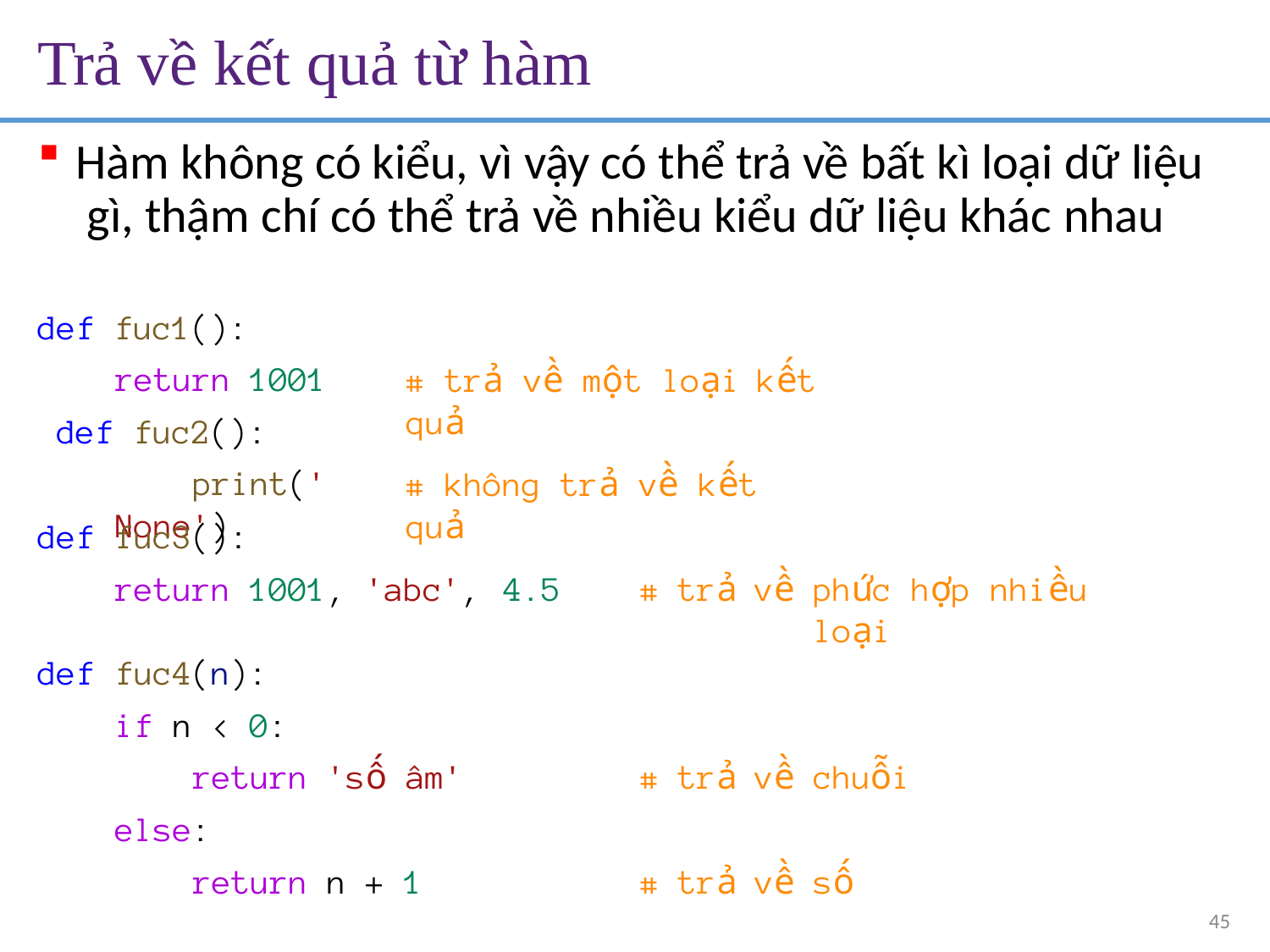

# Trả về kết quả từ hàm
Hàm không có kiểu, vì vậy có thể trả về bất kì loại dữ liệu  gì, thậm chí có thể trả về nhiều kiểu dữ liệu khác nhau
def fuc1():
return 1001  def fuc2():
print('None')
# trả về một loại	kết quả
# không trả về kết quả
| def | fuc3(): |  |  |  |  |  |
| --- | --- | --- | --- | --- | --- | --- |
|  | return 1001, 'abc', | 4.5 | # | trả | về | phức hợp nhiều loại |
| def | fuc4(n): |  |  |  |  |  |
|  | if n < 0: |  |  |  |  |  |
|  | return 'số âm' |  | # | trả | về | chuỗi |
|  | else: |  |  |  |  |  |
|  | return n + 1 |  | # | trả | về | số |
45